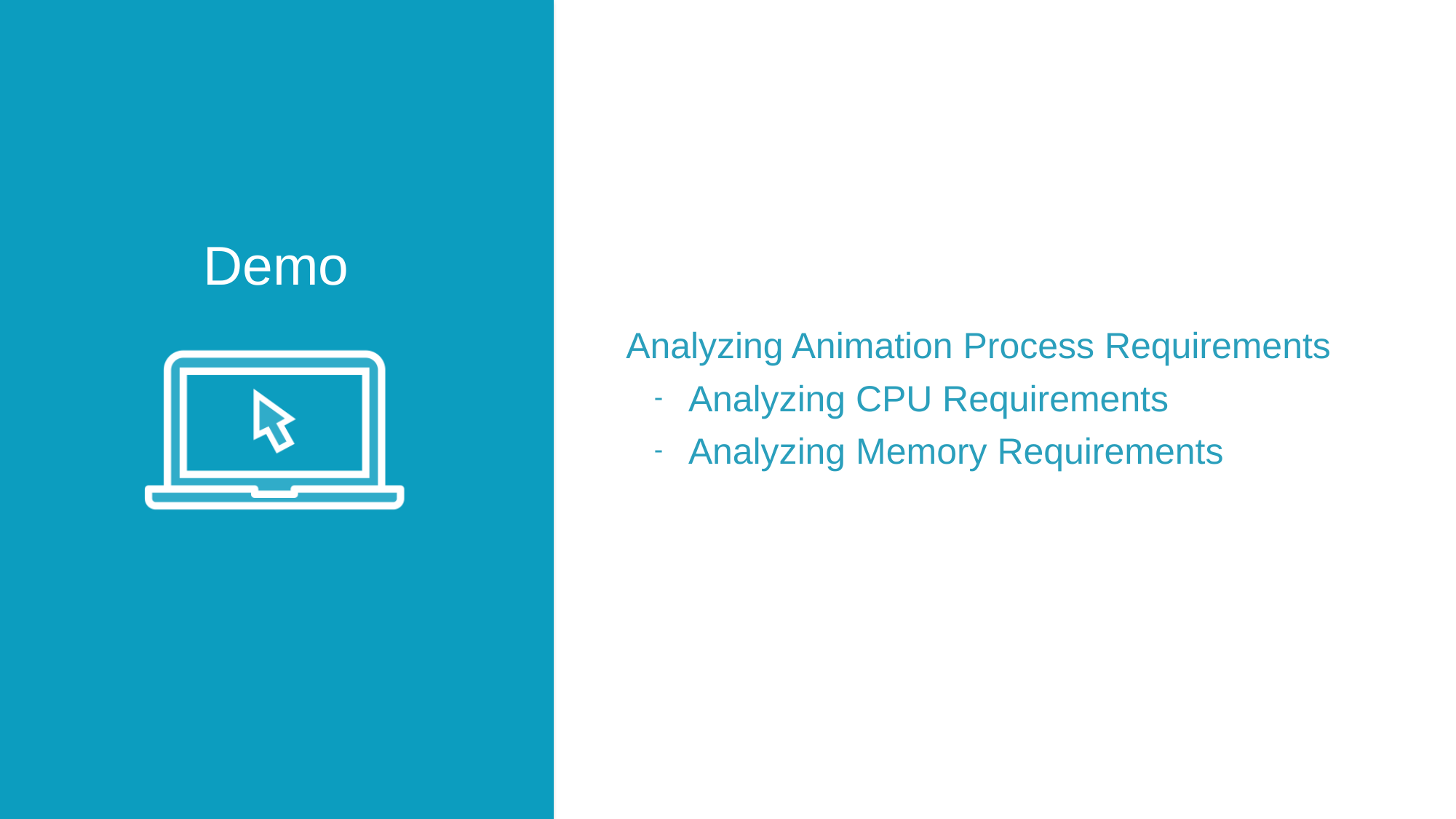

Analyzing Animation Process Requirements
Analyzing CPU Requirements
Analyzing Memory Requirements